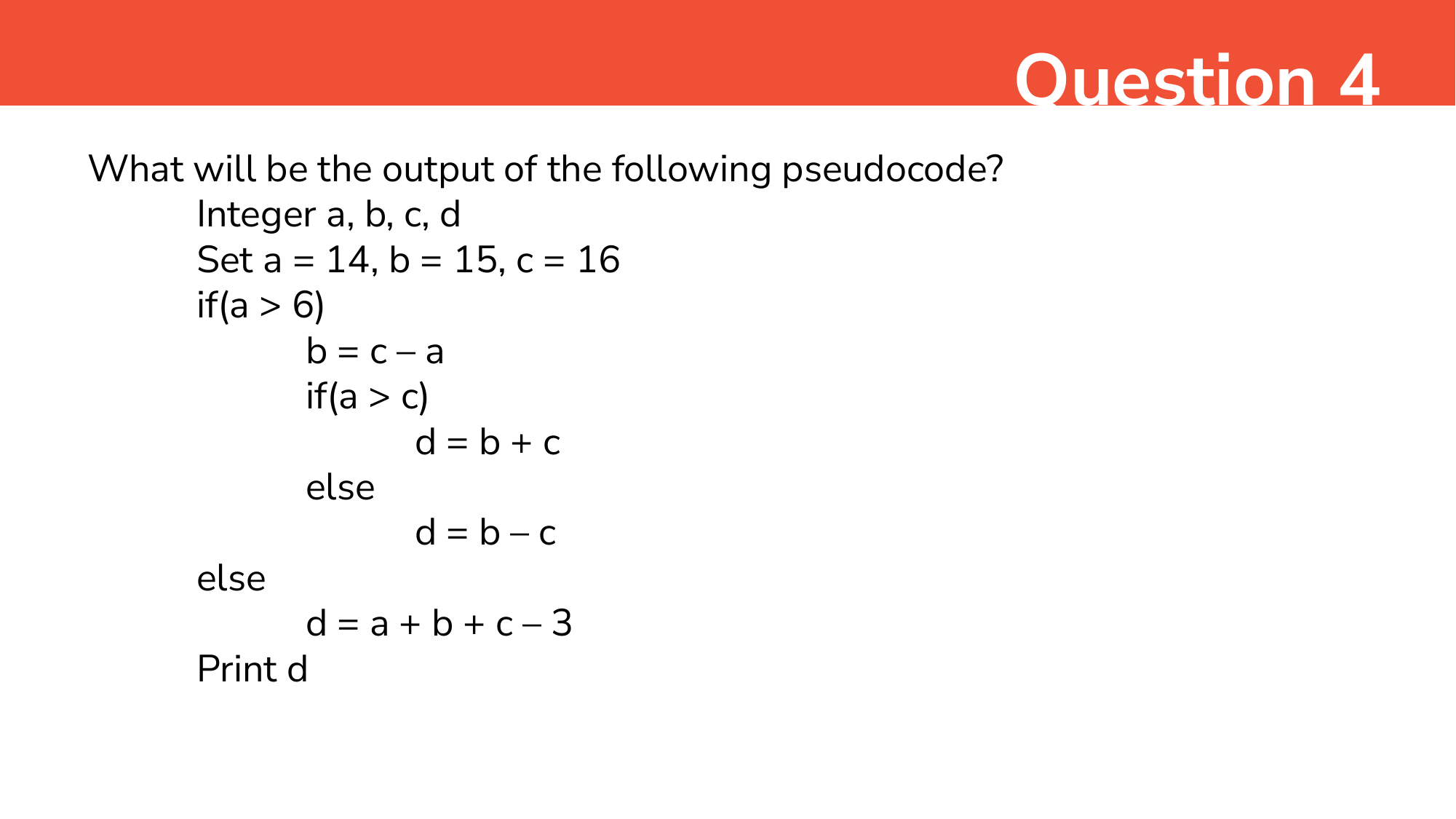

Question 4
What will be the output of the following pseudocode?
	Integer a, b, c, d
	Set a = 14, b = 15, c = 16
	if(a > 6)
		b = c – a
		if(a > c)
			d = b + c
		else
			d = b – c
	else
		d = a + b + c – 3
	Print d